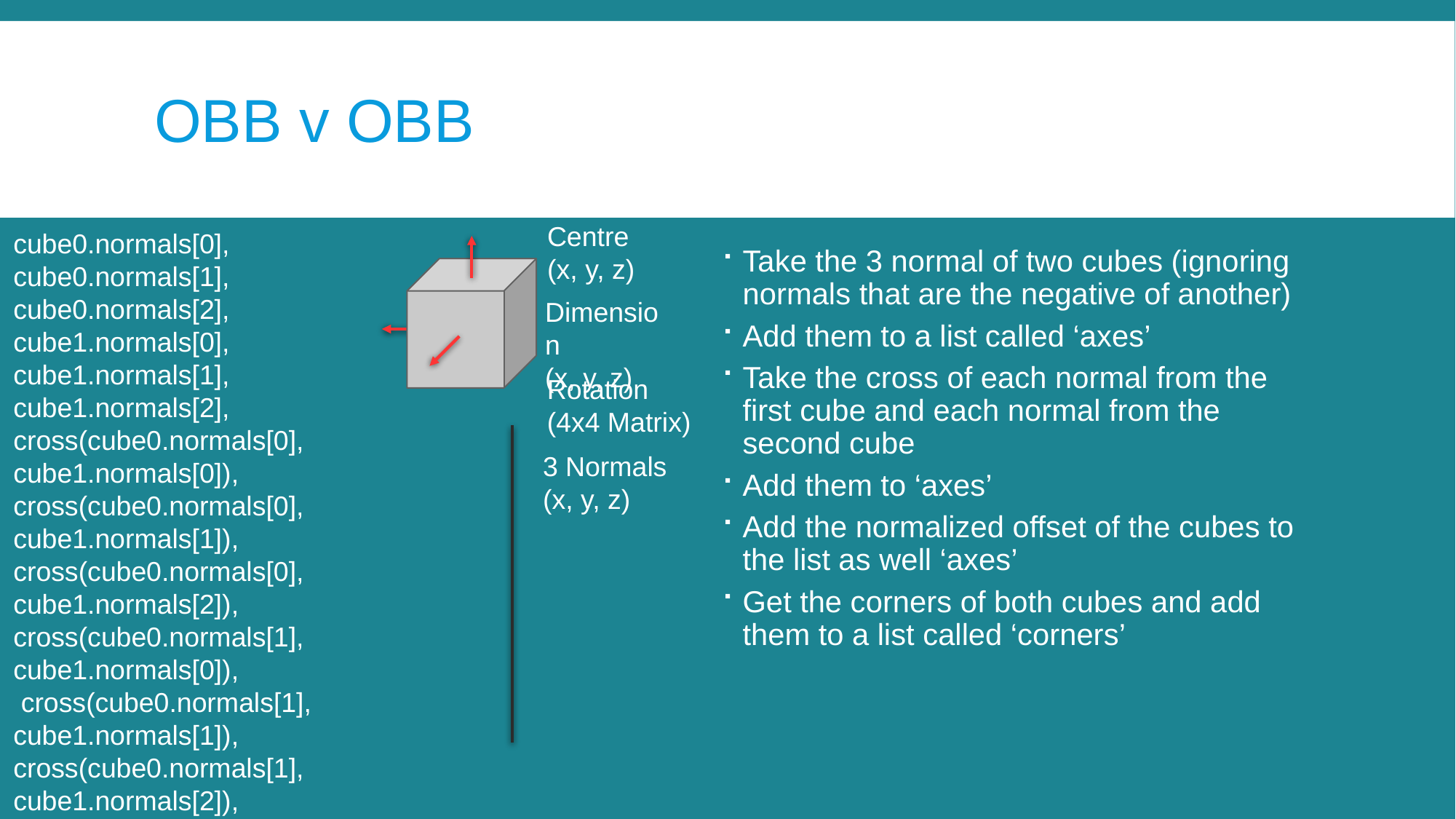

# OBB v OBB
Centre
(x, y, z)
cube0.normals[0],
cube0.normals[1],
cube0.normals[2],
cube1.normals[0],
cube1.normals[1],
cube1.normals[2],
cross(cube0.normals[0], cube1.normals[0]),
cross(cube0.normals[0], cube1.normals[1]),
cross(cube0.normals[0], cube1.normals[2]),
cross(cube0.normals[1], cube1.normals[0]),
 cross(cube0.normals[1], cube1.normals[1]),
cross(cube0.normals[1], cube1.normals[2]),
cross(cube0.normals[2], cube1.normals[0]),
cross(cube0.normals[2], cube1.normals[1]),
cross(cube0.normals[2], cube1.normals[2])
normalize(cube1.position - cube0.position)
Take the 3 normal of two cubes (ignoring normals that are the negative of another)
Add them to a list called ‘axes’
Take the cross of each normal from the first cube and each normal from the second cube
Add them to ‘axes’
Add the normalized offset of the cubes to the list as well ‘axes’
Get the corners of both cubes and add them to a list called ‘corners’

Dimension
(x, y, z)
Rotation
(4x4 Matrix)
3 Normals
(x, y, z)